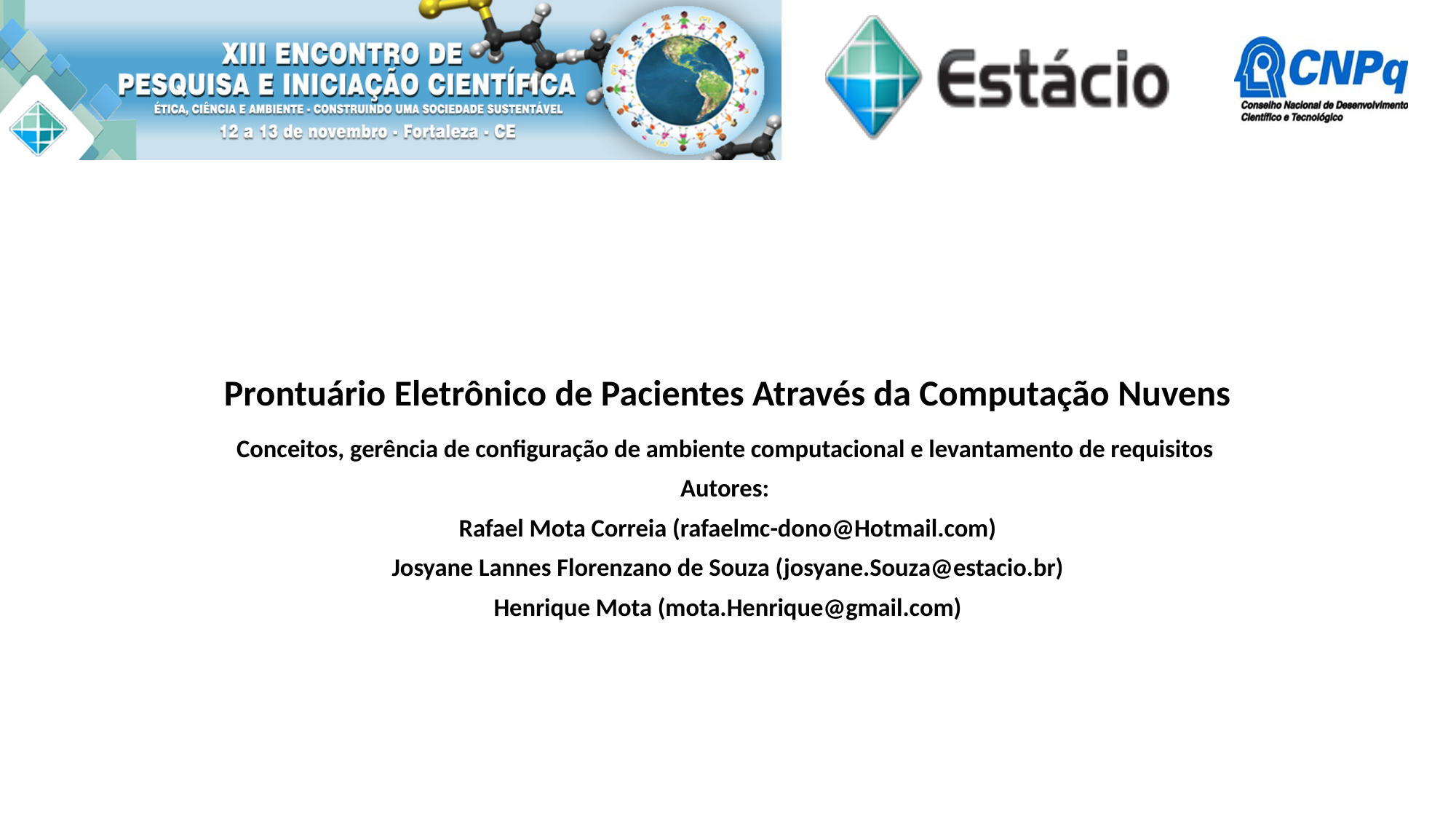

# Prontuário Eletrônico de Pacientes Através da Computação Nuvens
Conceitos, gerência de configuração de ambiente computacional e levantamento de requisitos
Autores:
Rafael Mota Correia (rafaelmc-dono@Hotmail.com)
Josyane Lannes Florenzano de Souza (josyane.Souza@estacio.br)
Henrique Mota (mota.Henrique@gmail.com)